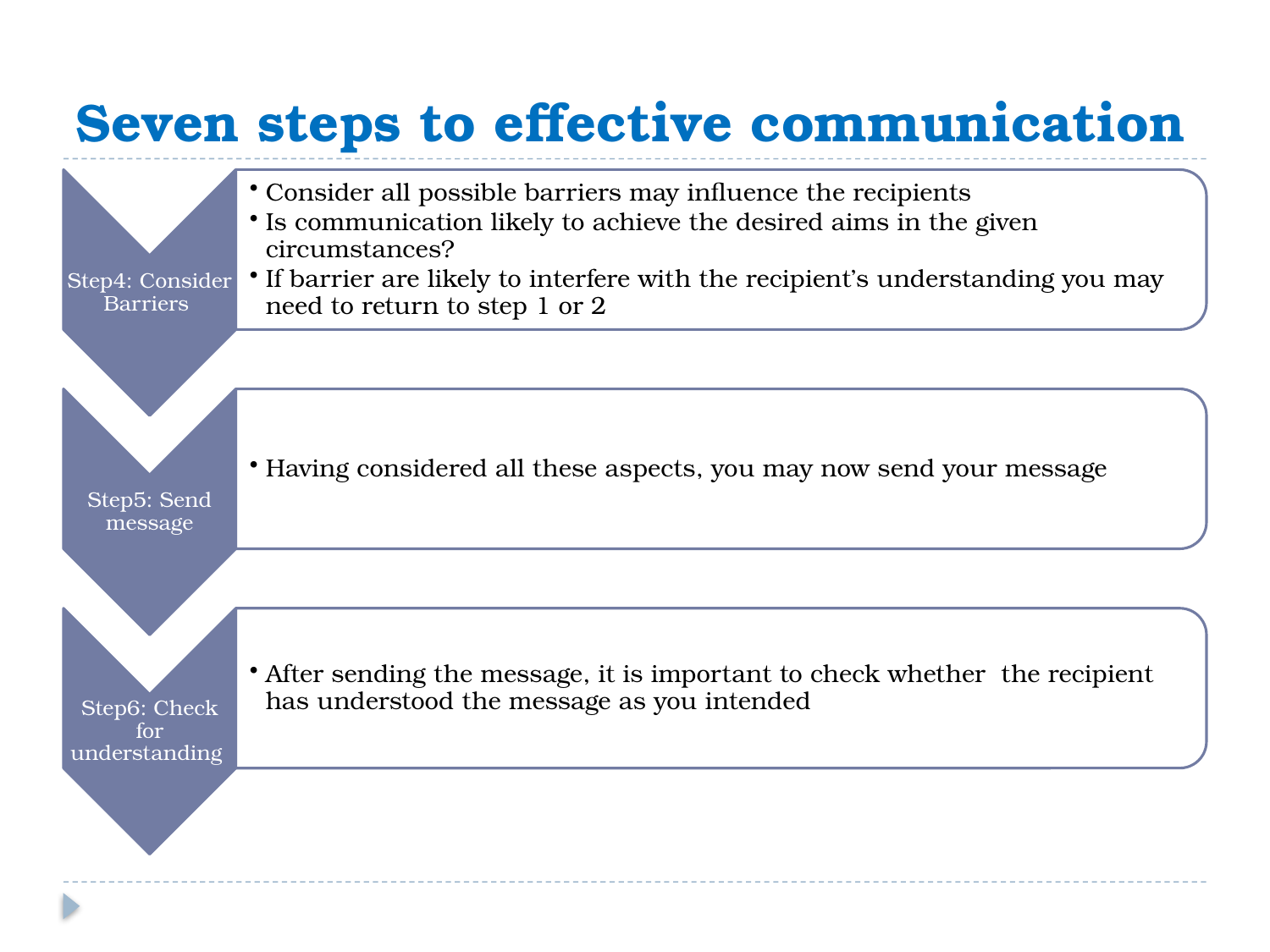

# Seven steps to effective communication
Step4: Consider Barriers
Consider all possible barriers may influence the recipients
Is communication likely to achieve the desired aims in the given circumstances?
If barrier are likely to interfere with the recipient’s understanding you may need to return to step 1 or 2
Step5: Send message
Having considered all these aspects, you may now send your message
Step6: Check for understanding
After sending the message, it is important to check whether  the recipient has understood the message as you intended